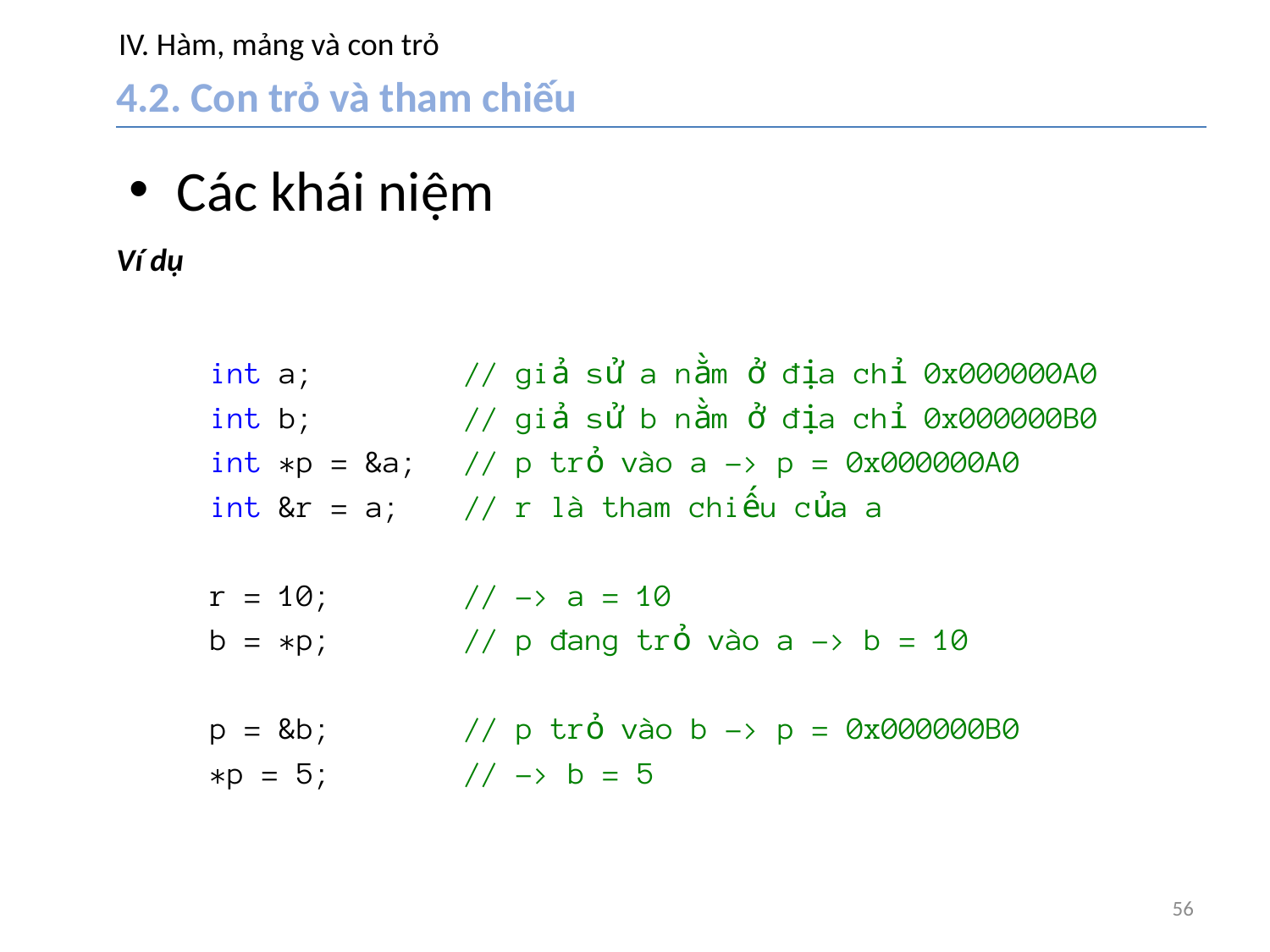

# IV. Hàm, mảng và con trỏ
4.2. Con trỏ và tham chiếu
Các khái niệm
Ví dụ
int a;		// giả sử a nằm ở địa chỉ 0x000000A0
int b;		// giả sử b nằm ở địa chỉ 0x000000B0
int *p = &a;	// p trỏ vào a -> p = 0x000000A0
int &r = a;	// r là tham chiếu của a

r = 10;		// -> a = 10
b = *p;		// p đang trỏ vào a -> b = 10

p = &b;		// p trỏ vào b -> p = 0x000000B0
*p = 5;		// -> b = 5
56